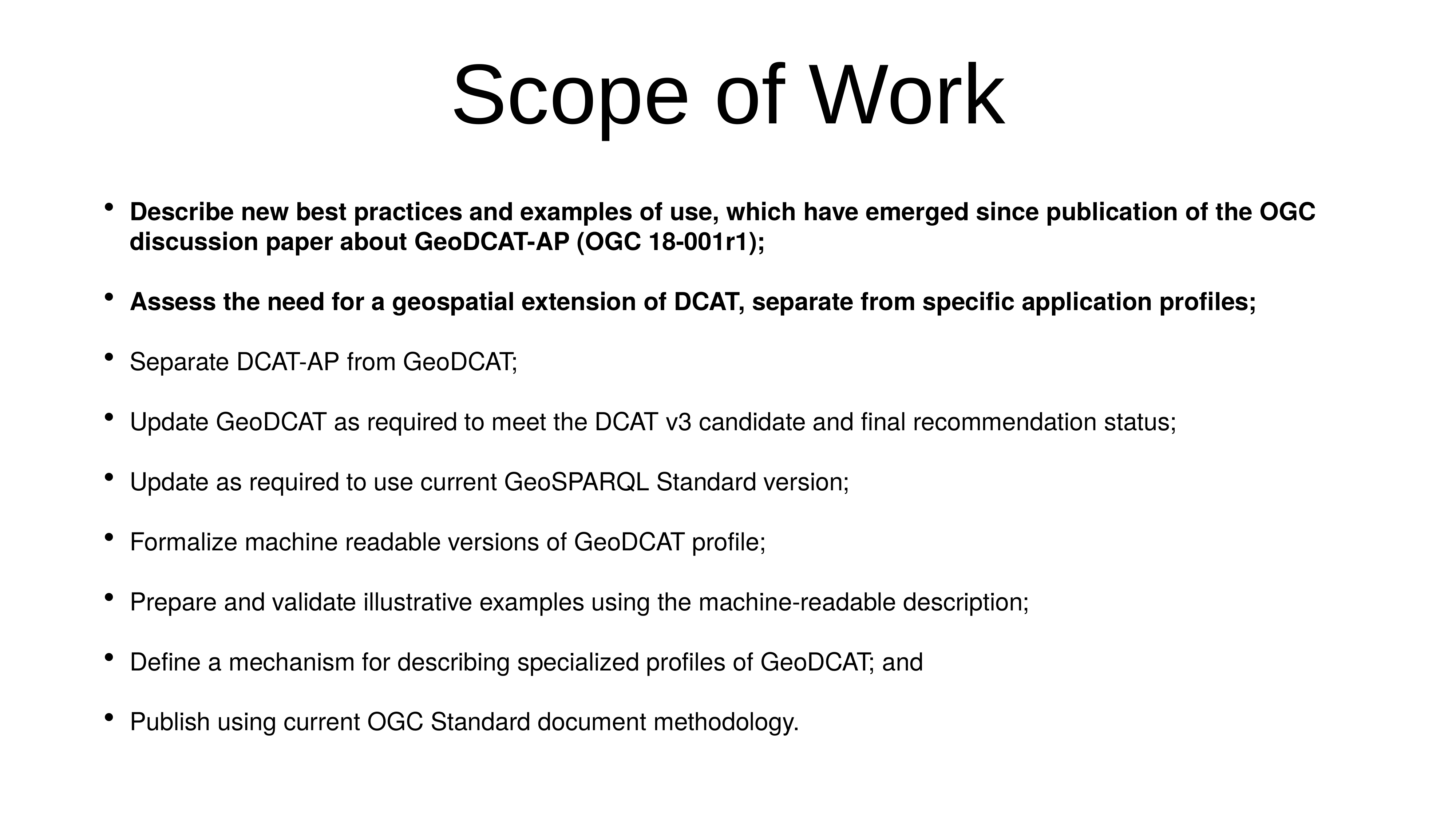

# Scope of Work
Describe new best practices and examples of use, which have emerged since publication of the OGC discussion paper about GeoDCAT-AP (OGC 18-001r1);
Assess the need for a geospatial extension of DCAT, separate from specific application profiles;
Separate DCAT-AP from GeoDCAT;
Update GeoDCAT as required to meet the DCAT v3 candidate and final recommendation status;
Update as required to use current GeoSPARQL Standard version;
Formalize machine readable versions of GeoDCAT profile;
Prepare and validate illustrative examples using the machine-readable description;
Define a mechanism for describing specialized profiles of GeoDCAT; and
Publish using current OGC Standard document methodology.